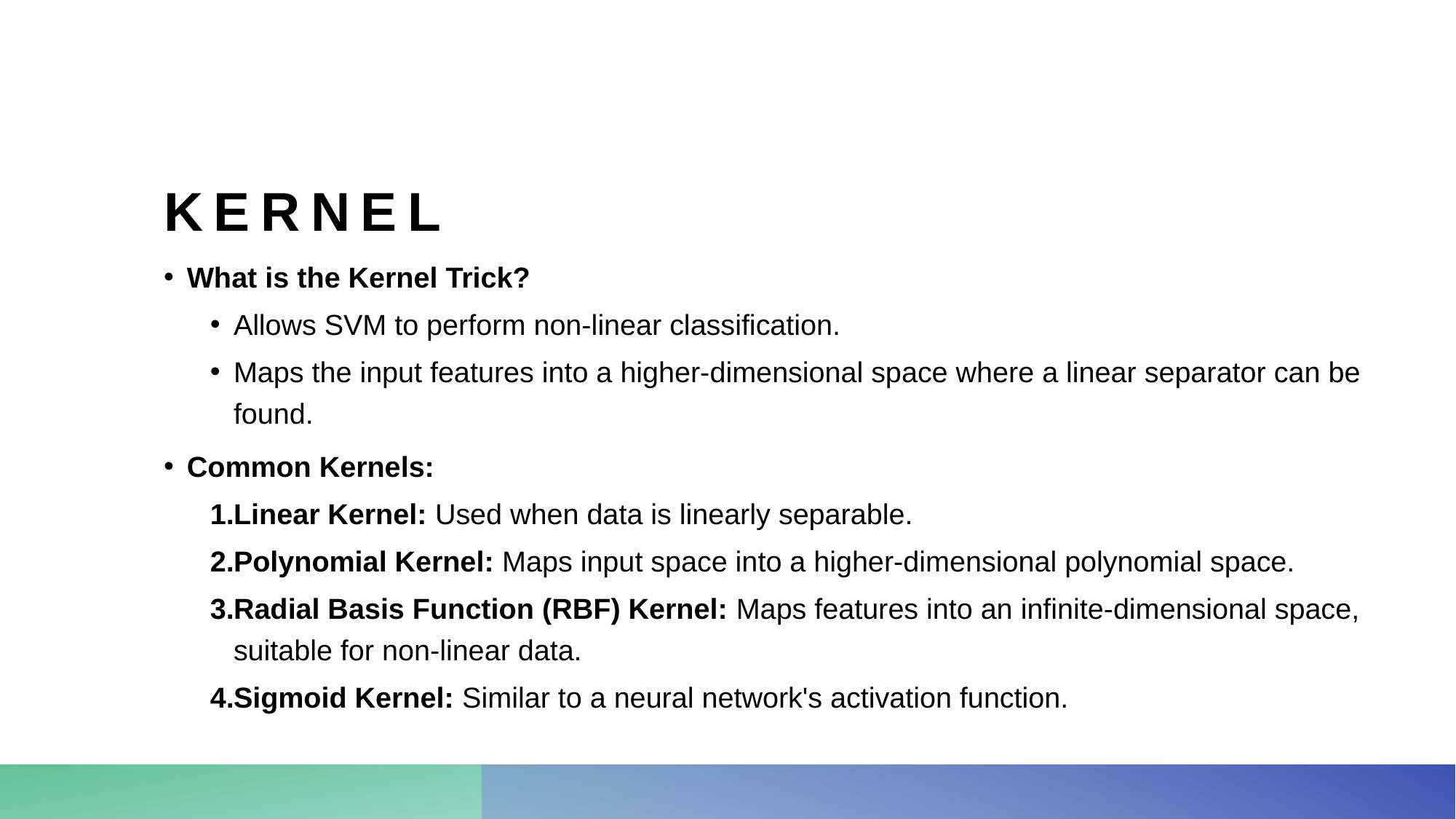

# Kernel
What is the Kernel Trick?
Allows SVM to perform non-linear classification.
Maps the input features into a higher-dimensional space where a linear separator can be found.
Common Kernels:
Linear Kernel: Used when data is linearly separable.
Polynomial Kernel: Maps input space into a higher-dimensional polynomial space.
Radial Basis Function (RBF) Kernel: Maps features into an infinite-dimensional space, suitable for non-linear data.
Sigmoid Kernel: Similar to a neural network's activation function.